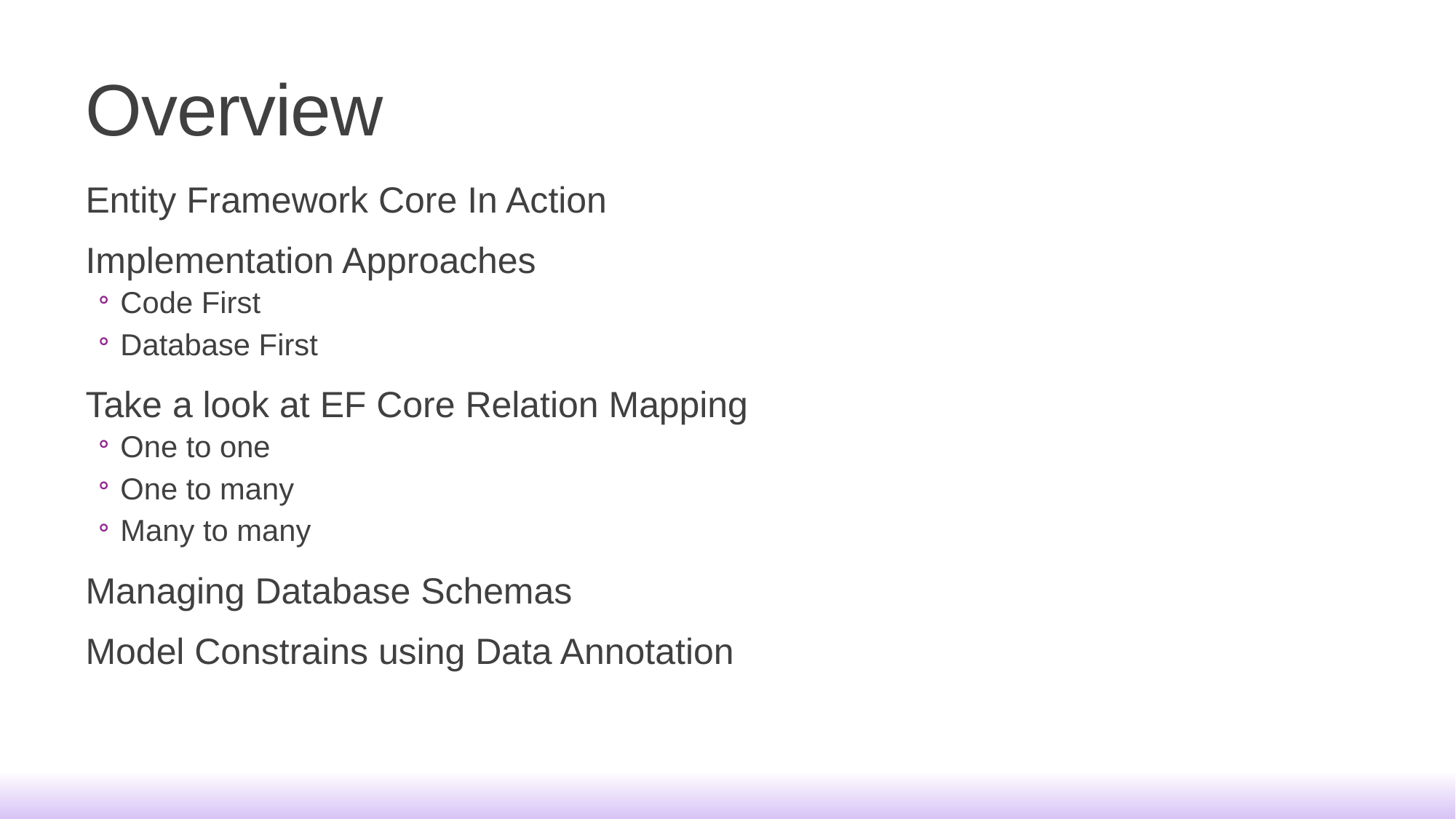

# Overview
Entity Framework Core In Action
Implementation Approaches
Code First
Database First
Take a look at EF Core Relation Mapping
One to one
One to many
Many to many
Managing Database Schemas
Model Constrains using Data Annotation